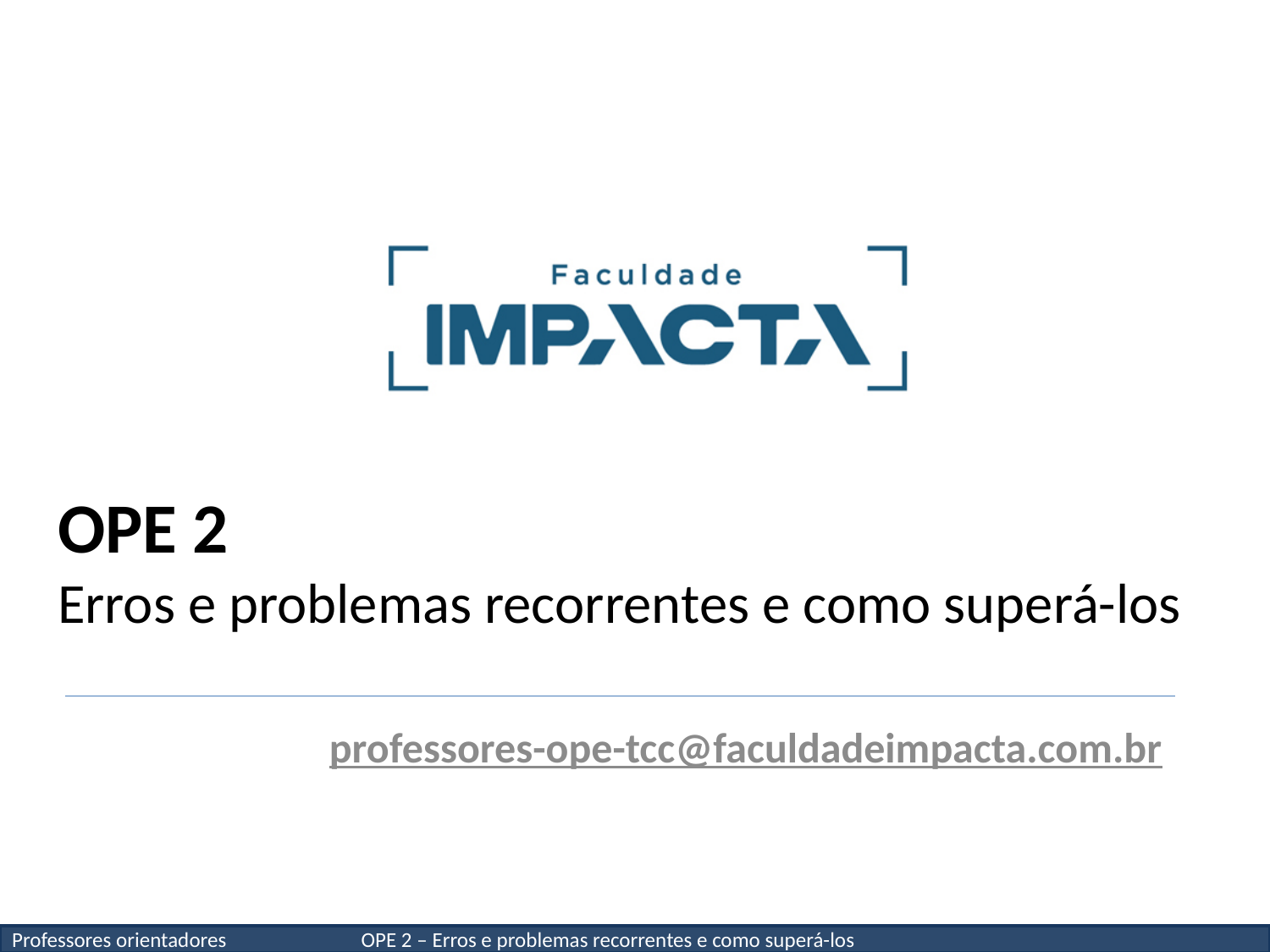

# OPE 2 Erros e problemas recorrentes e como superá-los
professores-ope-tcc@faculdadeimpacta.com.br